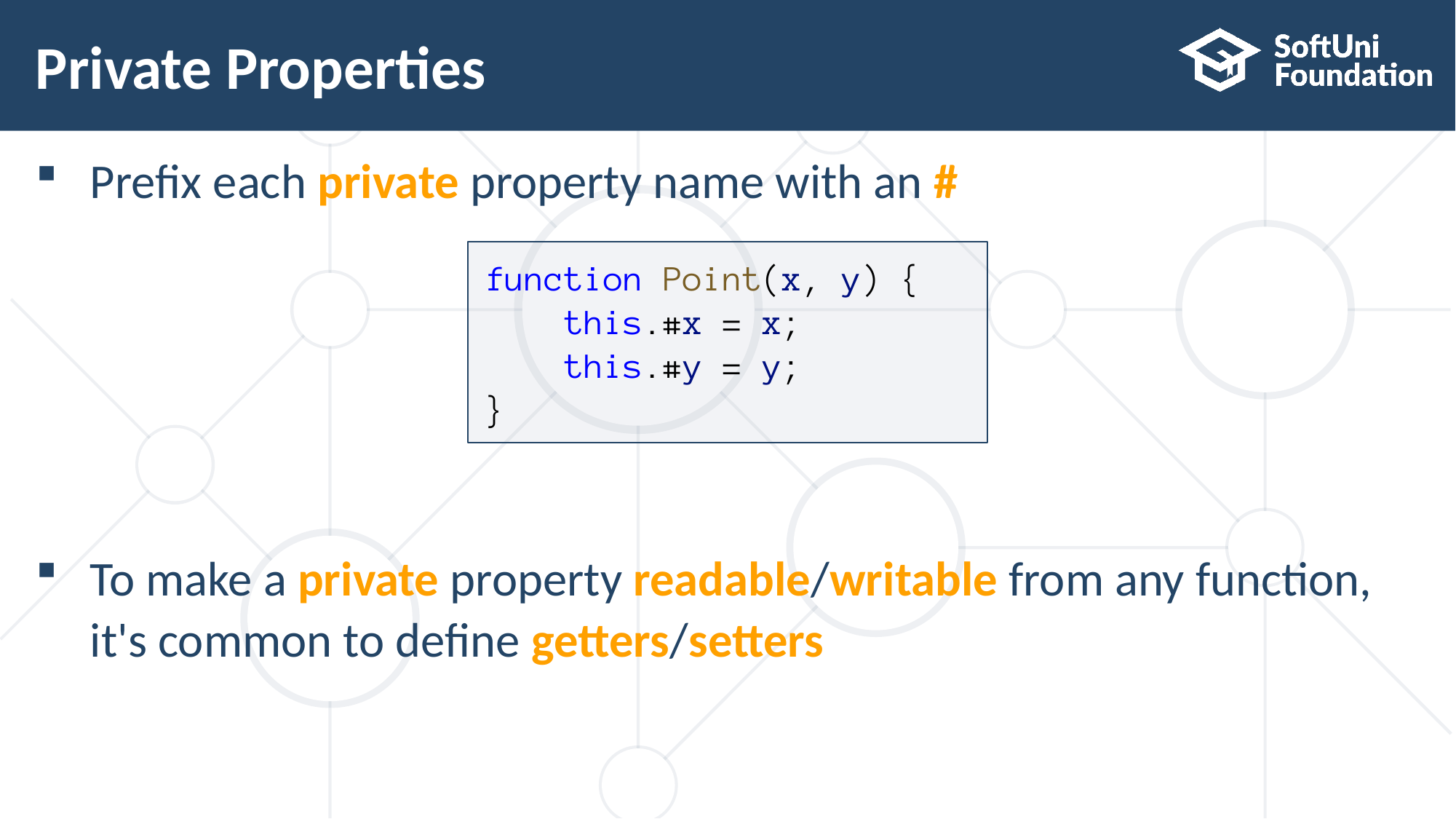

# Private Properties
Prefix each private property name with an #

To make a private property readable/writable from any function,
it's common to define getters/setters
function Point(x, y) {
    this.#x = x;
    this.#y = y;
}